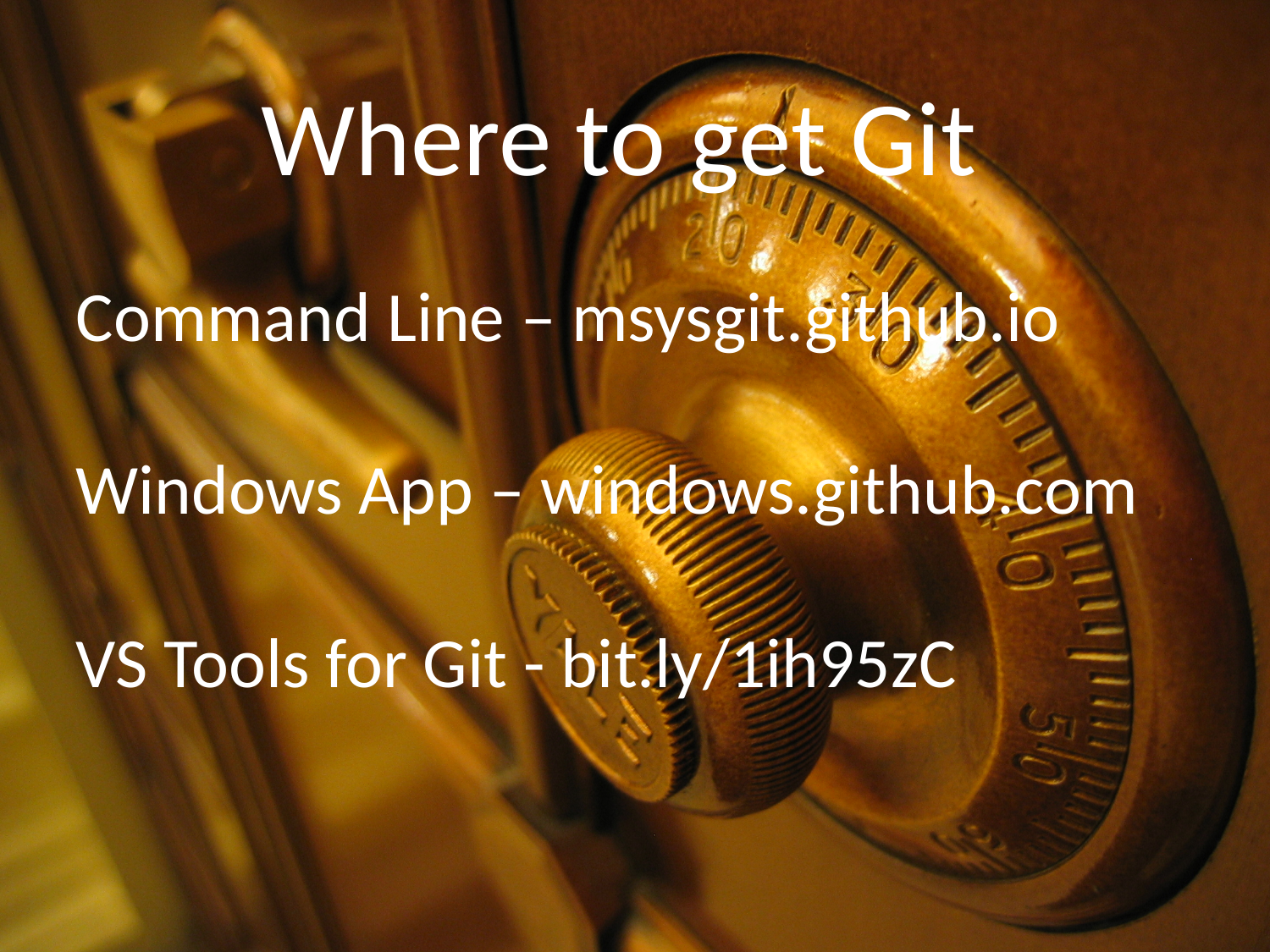

Where to get Git
Command Line – msysgit.github.io
Windows App – windows.github.com
VS Tools for Git - bit.ly/1ih95zC